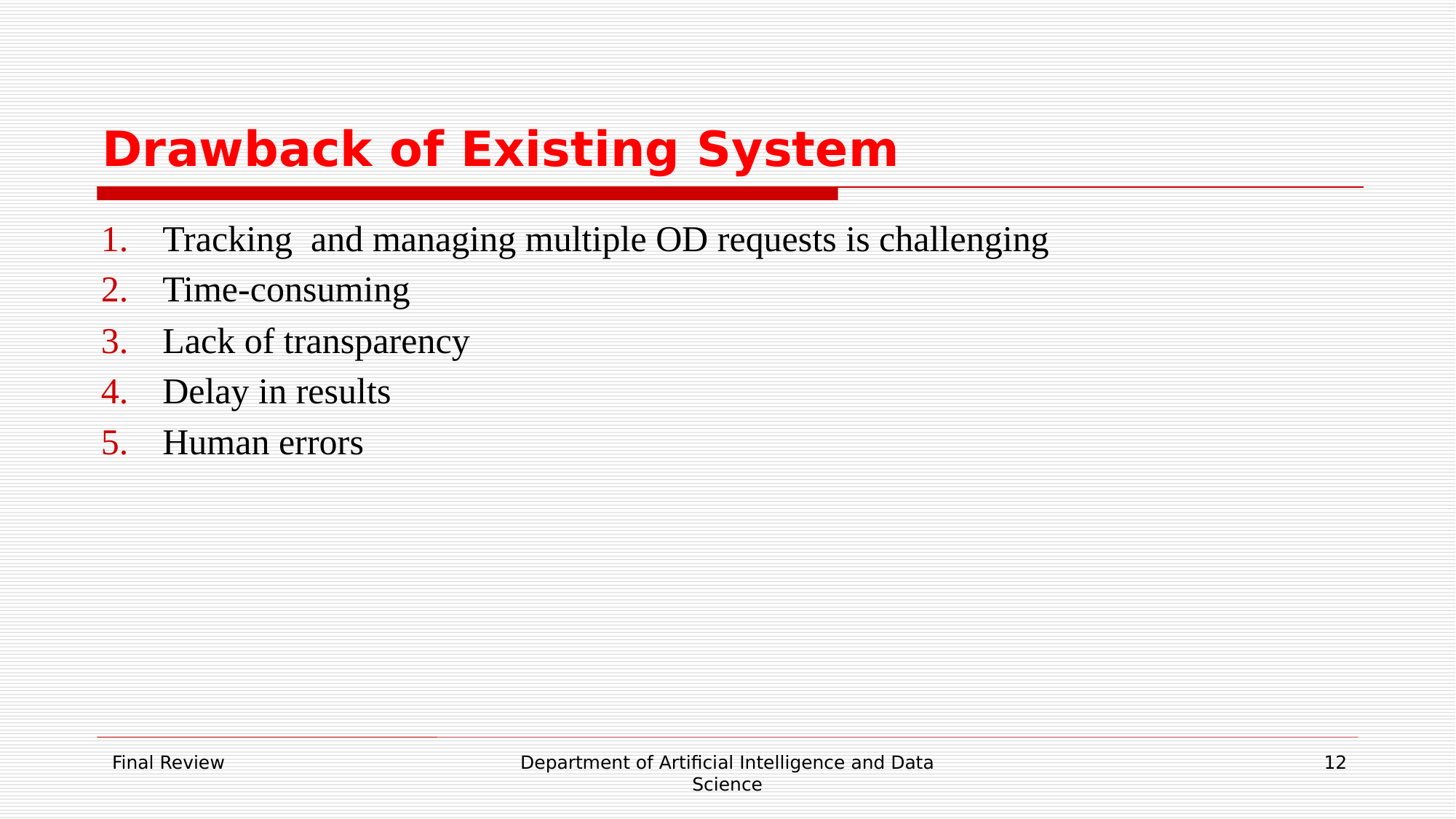

# Drawback of Existing System
Tracking  and managing multiple OD requests is challenging
Time-consuming
Lack of transparency
Delay in results
Human errors
Final Review
Department of Artificial Intelligence and Data Science
12